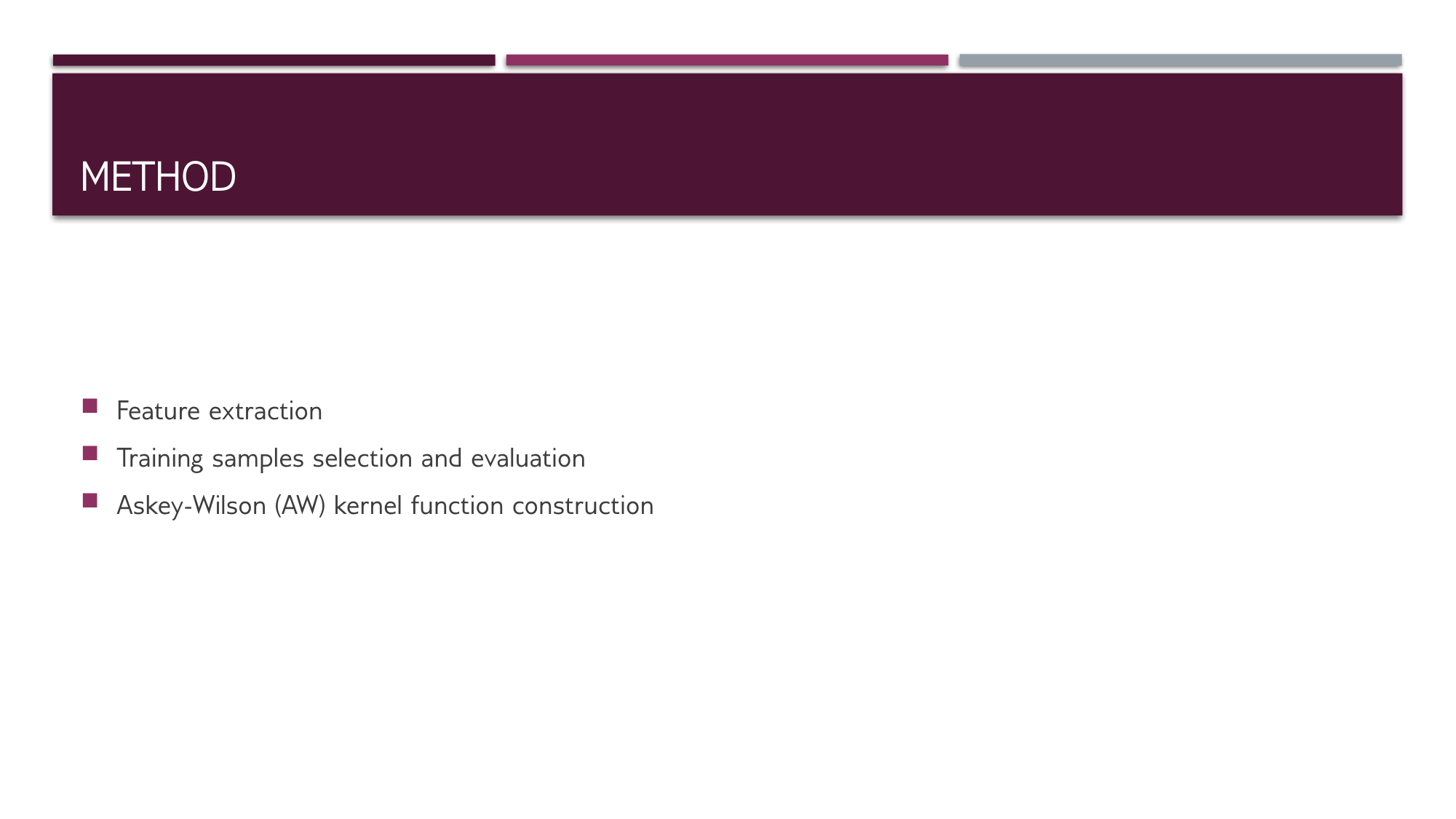

# Method
Feature extraction
Training samples selection and evaluation
Askey-Wilson (AW) kernel function construction